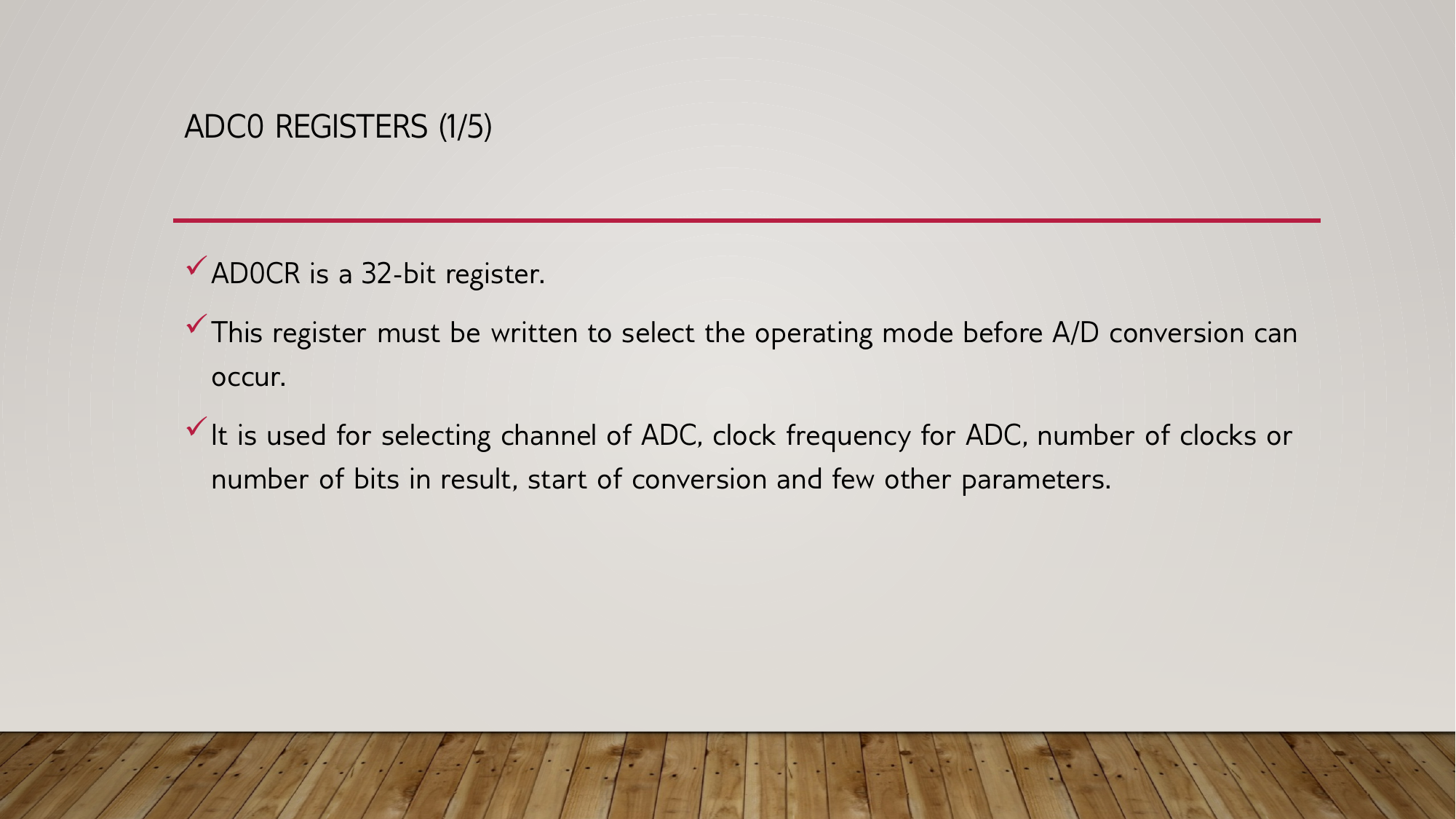

# ADC0 Registers (1/5)
AD0CR is a 32-bit register.
This register must be written to select the operating mode before A/D conversion can occur.
It is used for selecting channel of ADC, clock frequency for ADC, number of clocks or number of bits in result, start of conversion and few other parameters.